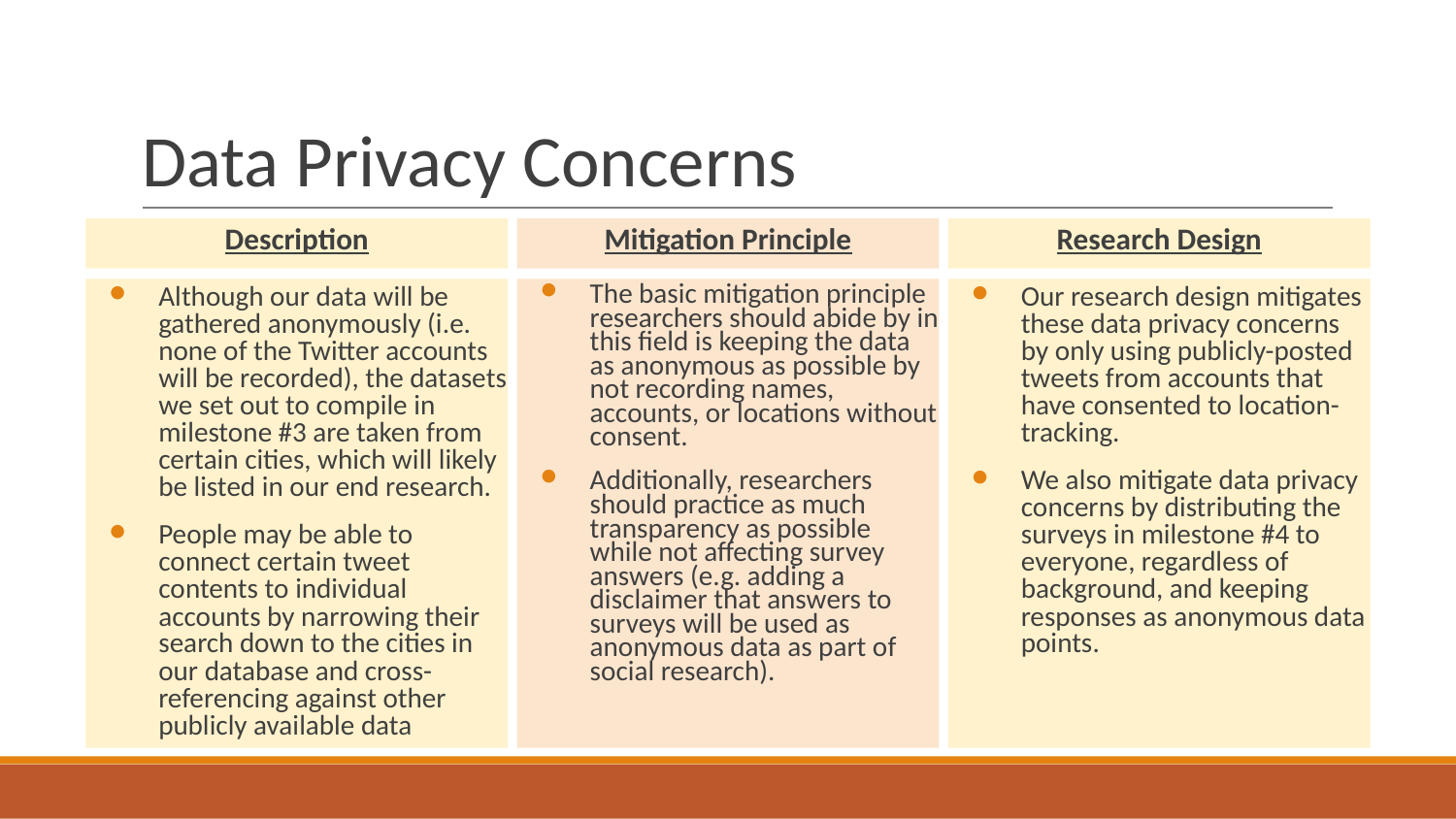

# Data Privacy Concerns
Description
Mitigation Principle
Research Design
Although our data will be gathered anonymously (i.e. none of the Twitter accounts will be recorded), the datasets we set out to compile in milestone #3 are taken from certain cities, which will likely be listed in our end research.
People may be able to connect certain tweet contents to individual accounts by narrowing their search down to the cities in our database and cross-referencing against other publicly available data
The basic mitigation principle researchers should abide by in this field is keeping the data as anonymous as possible by not recording names, accounts, or locations without consent.
Additionally, researchers should practice as much transparency as possible while not affecting survey answers (e.g. adding a disclaimer that answers to surveys will be used as anonymous data as part of social research).
Our research design mitigates these data privacy concerns by only using publicly-posted tweets from accounts that have consented to location-tracking.
We also mitigate data privacy concerns by distributing the surveys in milestone #4 to everyone, regardless of background, and keeping responses as anonymous data points.